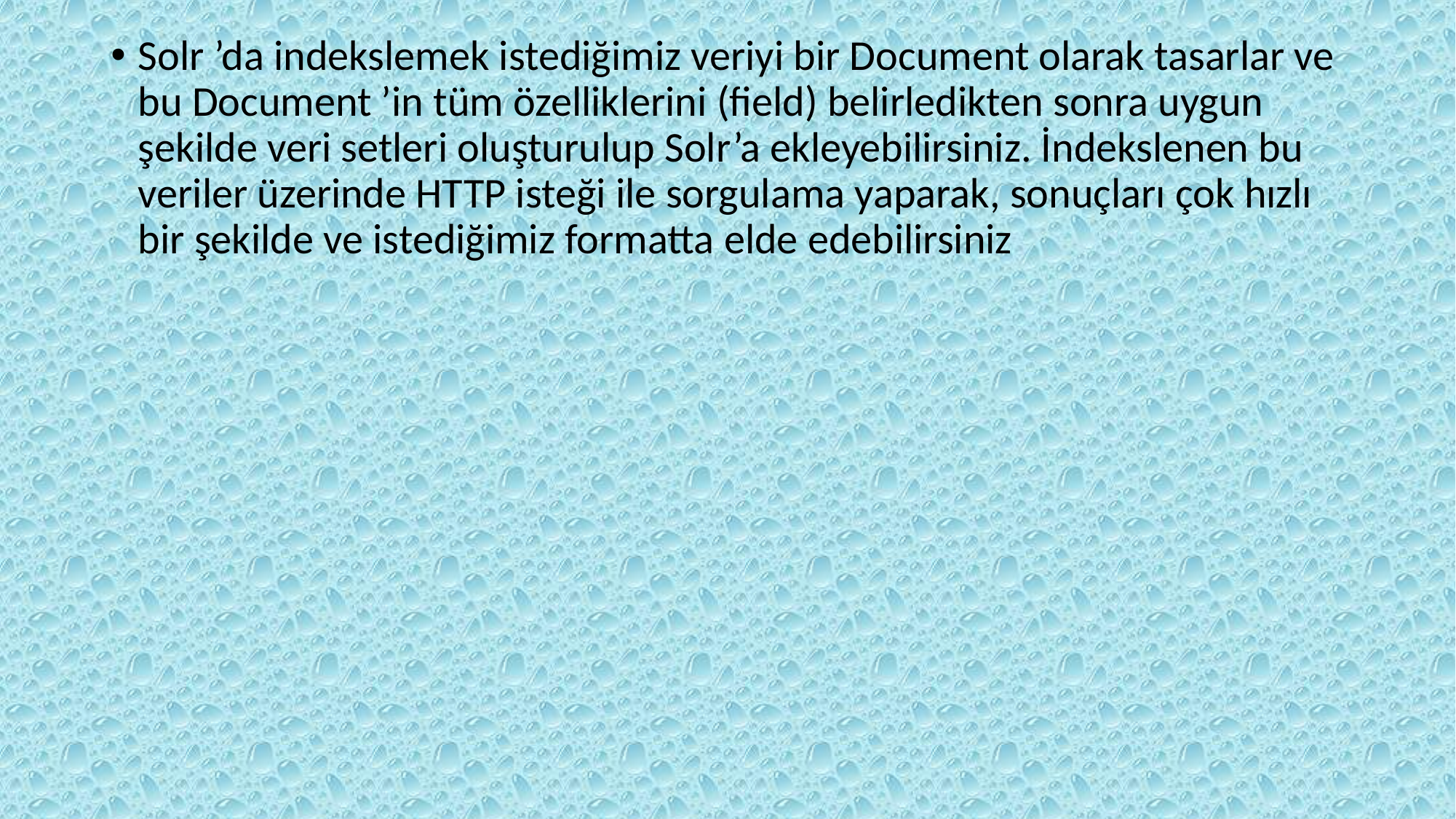

Solr ’da indekslemek istediğimiz veriyi bir Document olarak tasarlar ve bu Document ’in tüm özelliklerini (field) belirledikten sonra uygun şekilde veri setleri oluşturulup Solr’a ekleyebilirsiniz. İndekslenen bu veriler üzerinde HTTP isteği ile sorgulama yaparak, sonuçları çok hızlı bir şekilde ve istediğimiz formatta elde edebilirsiniz